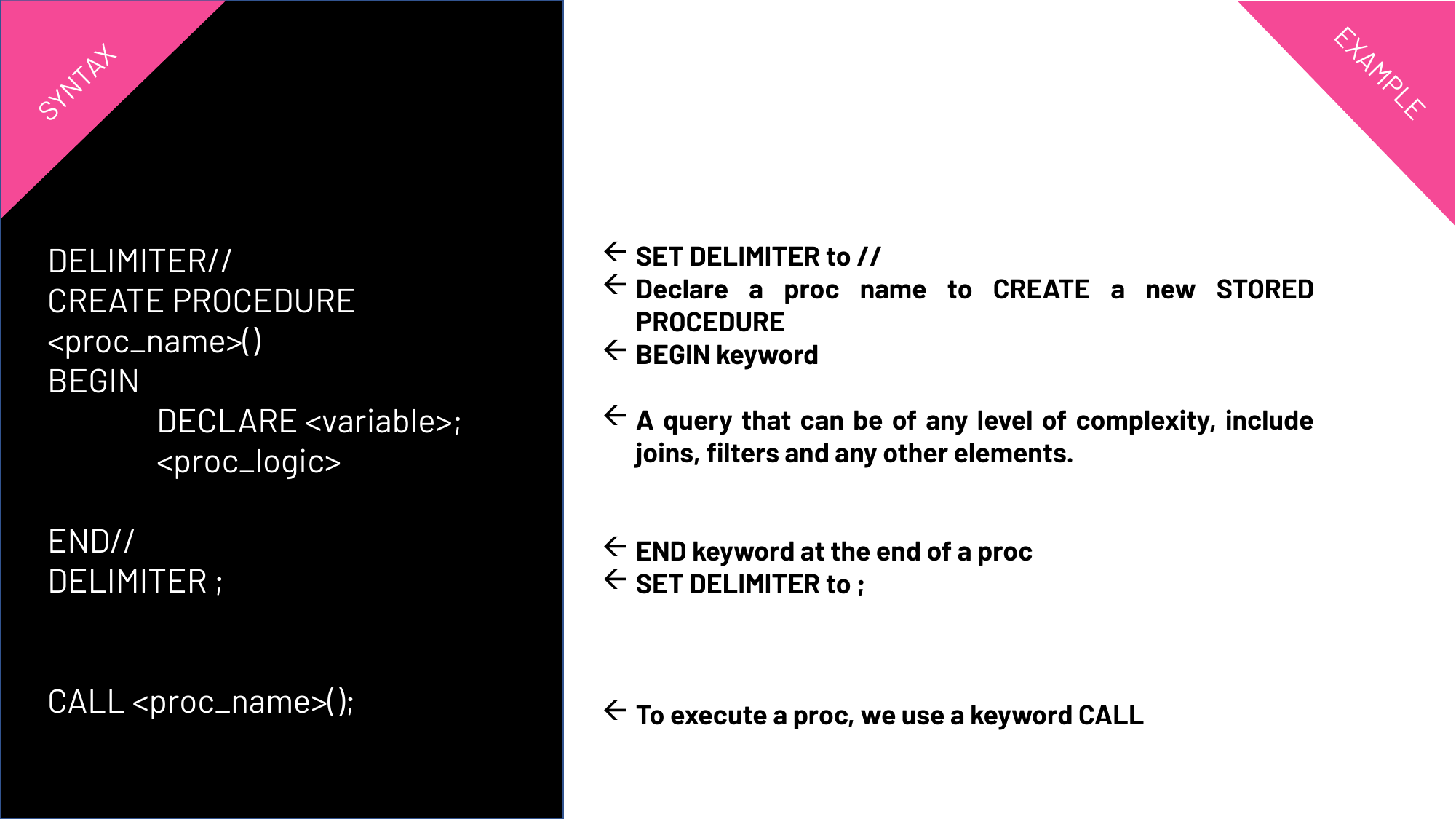

EXAMPLE

SYNTAX

SET DELIMITER to //
Declare a proc name to CREATE a new STORED PROCEDURE
BEGIN keyword

A query that can be of any level of complexity, include joins, filters and any other elements.

END keyword at the end of a proc
SET DELIMITER to ;

To execute a proc, we use a keyword CALL

DELIMITER//
CREATE PROCEDURE <proc_name>()
BEGIN
	DECLARE <variable>;
	<proc_logic>

END//
DELIMITER ;

CALL <proc_name>();